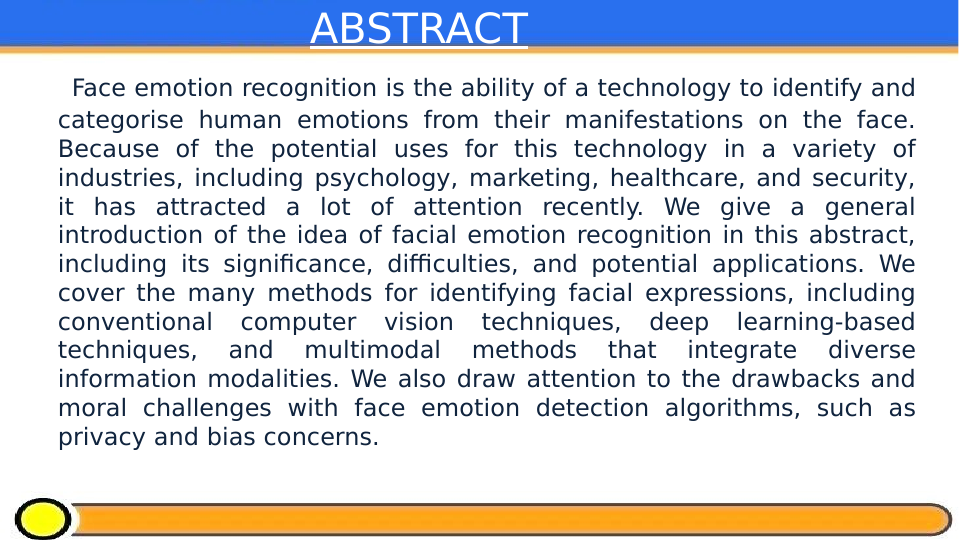

ABSTRACT
 Face emotion recognition is the ability of a technology to identify and categorise human emotions from their manifestations on the face. Because of the potential uses for this technology in a variety of industries, including psychology, marketing, healthcare, and security, it has attracted a lot of attention recently. We give a general introduction of the idea of facial emotion recognition in this abstract, including its significance, difficulties, and potential applications. We cover the many methods for identifying facial expressions, including conventional computer vision techniques, deep learning-based techniques, and multimodal methods that integrate diverse information modalities. We also draw attention to the drawbacks and moral challenges with face emotion detection algorithms, such as privacy and bias concerns.